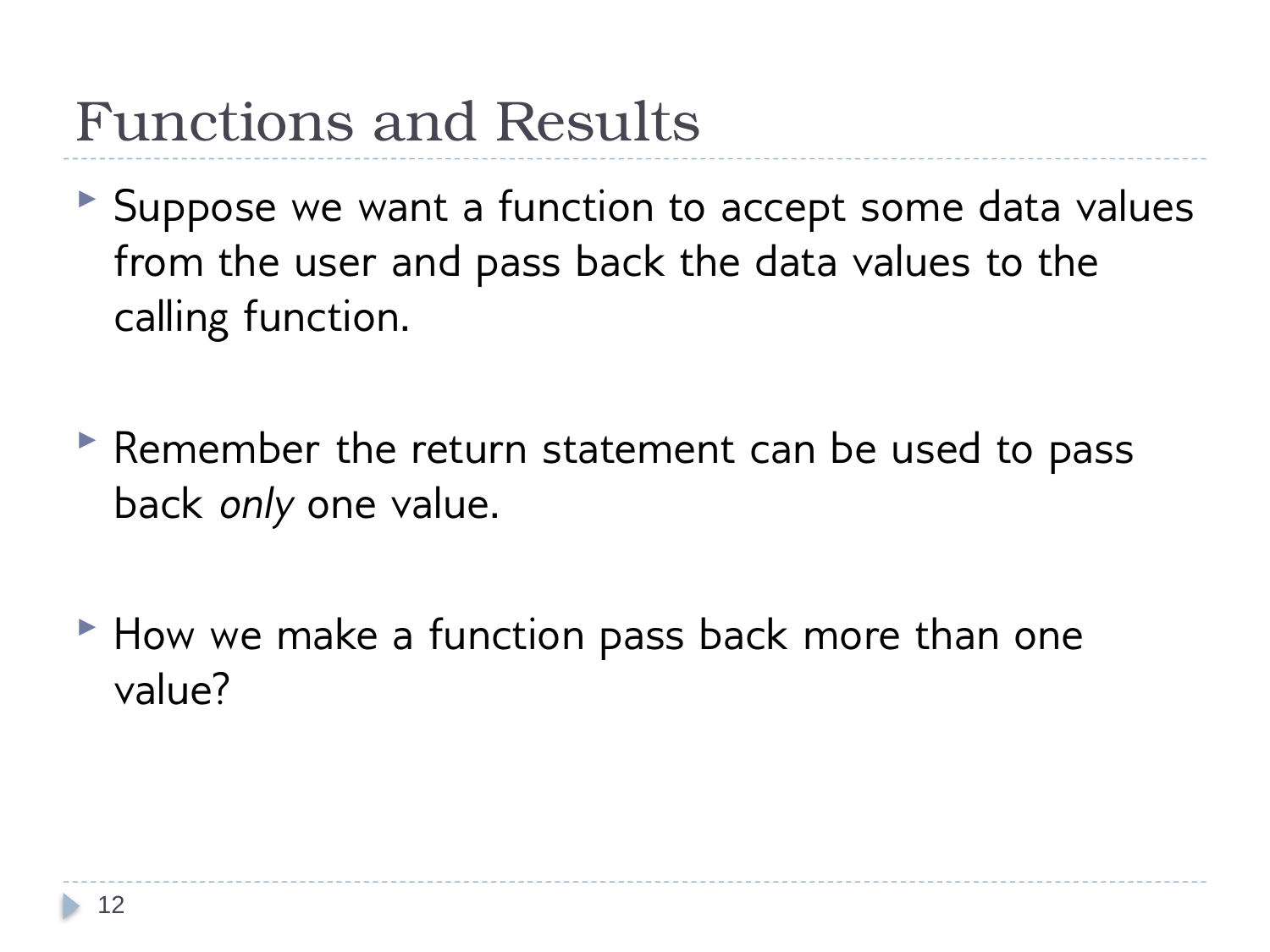

# Functions and Results
Suppose we want a function to accept some data values from the user and pass back the data values to the calling function.

Remember the return statement can be used to pass back only one value.

How we make a function pass back more than one value?

12